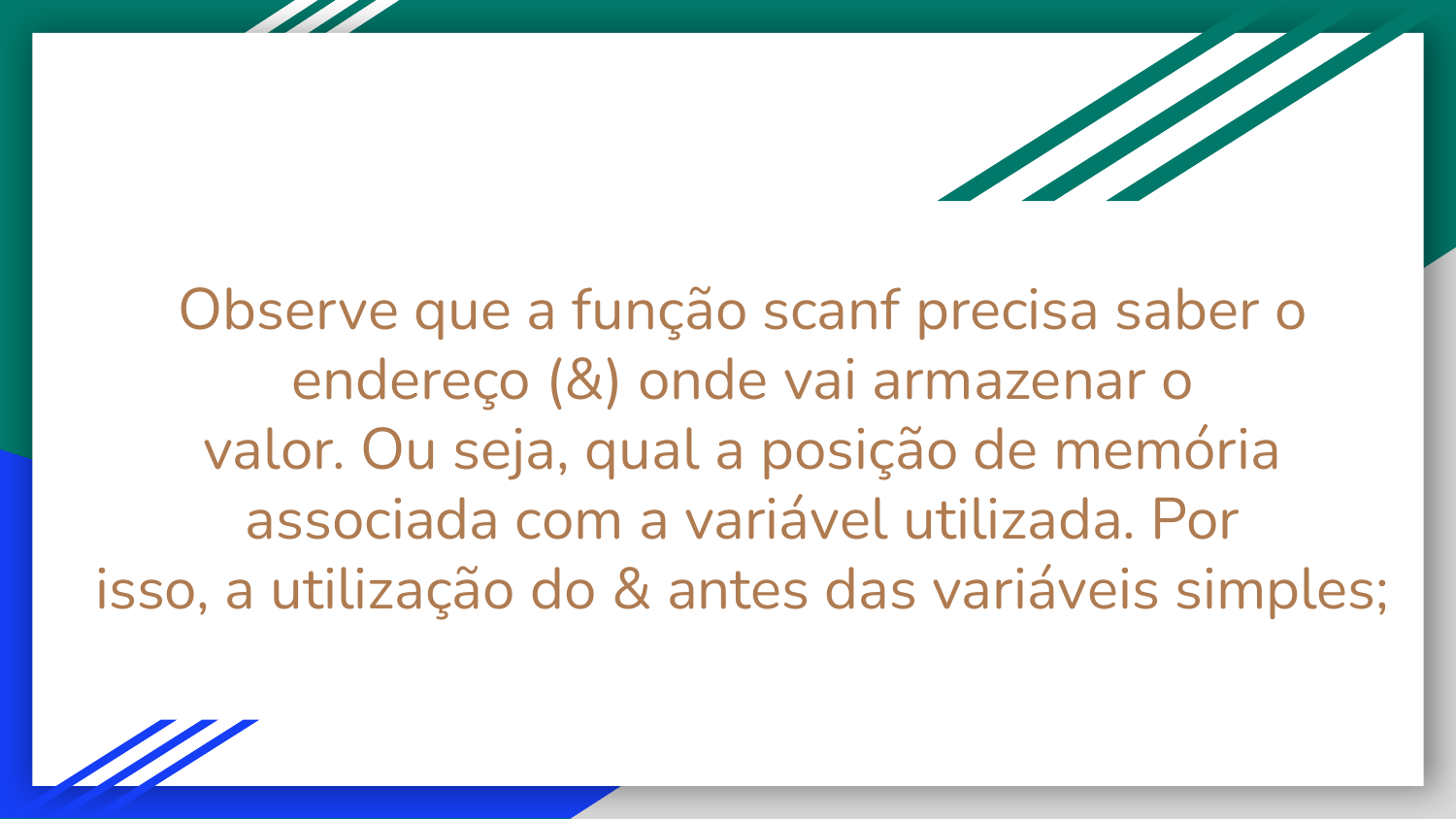

# Observe que a função scanf precisa saber o endereço (&) onde vai armazenar o
valor. Ou seja, qual a posição de memória associada com a variável utilizada. Por
isso, a utilização do & antes das variáveis simples;